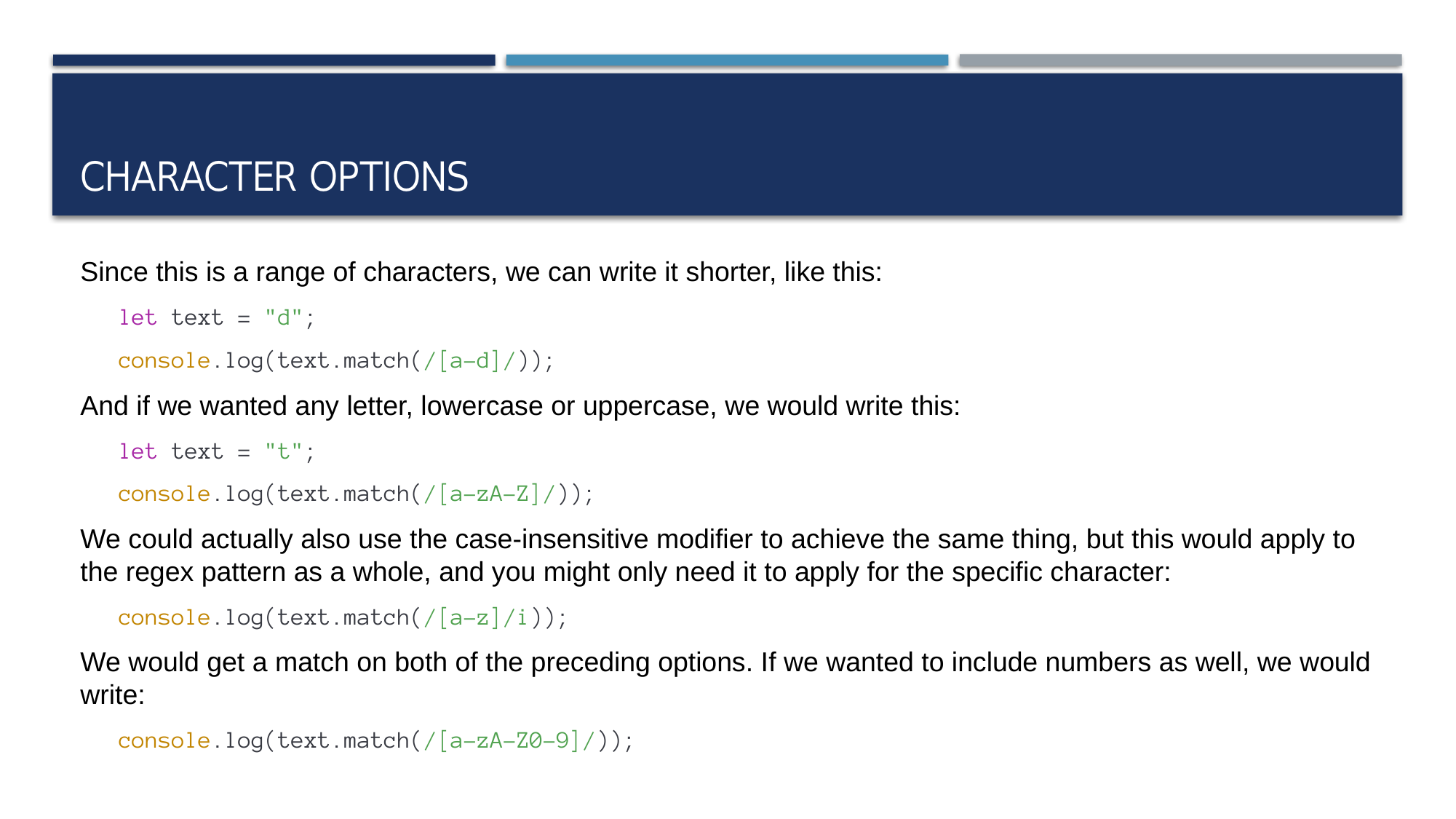

# Character options
Since this is a range of characters, we can write it shorter, like this:
let text = "d";
console.log(text.match(/[a-d]/));
And if we wanted any letter, lowercase or uppercase, we would write this:
let text = "t";
console.log(text.match(/[a-zA-Z]/));
We could actually also use the case-insensitive modifier to achieve the same thing, but this would apply to the regex pattern as a whole, and you might only need it to apply for the specific character:
console.log(text.match(/[a-z]/i));
We would get a match on both of the preceding options. If we wanted to include numbers as well, we would write:
console.log(text.match(/[a-zA-Z0-9]/));